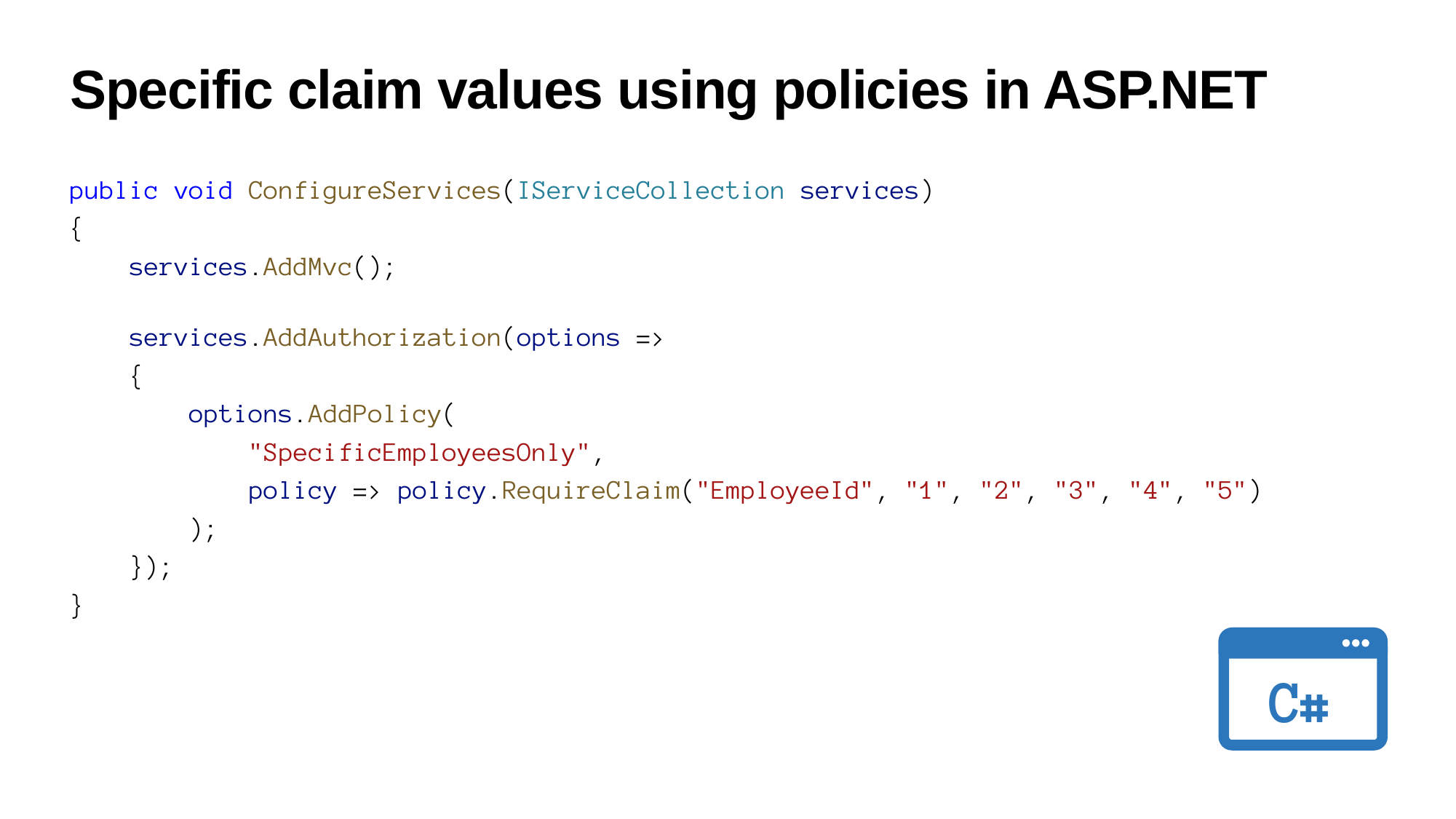

# Specific claim values using policies in ASP.NET
public void ConfigureServices(IServiceCollection services)
{
    services.AddMvc();
    services.AddAuthorization(options =>
    {
        options.AddPolicy(
            "SpecificEmployeesOnly",
            policy => policy.RequireClaim("EmployeeId", "1", "2", "3", "4", "5")
        );
    });
}